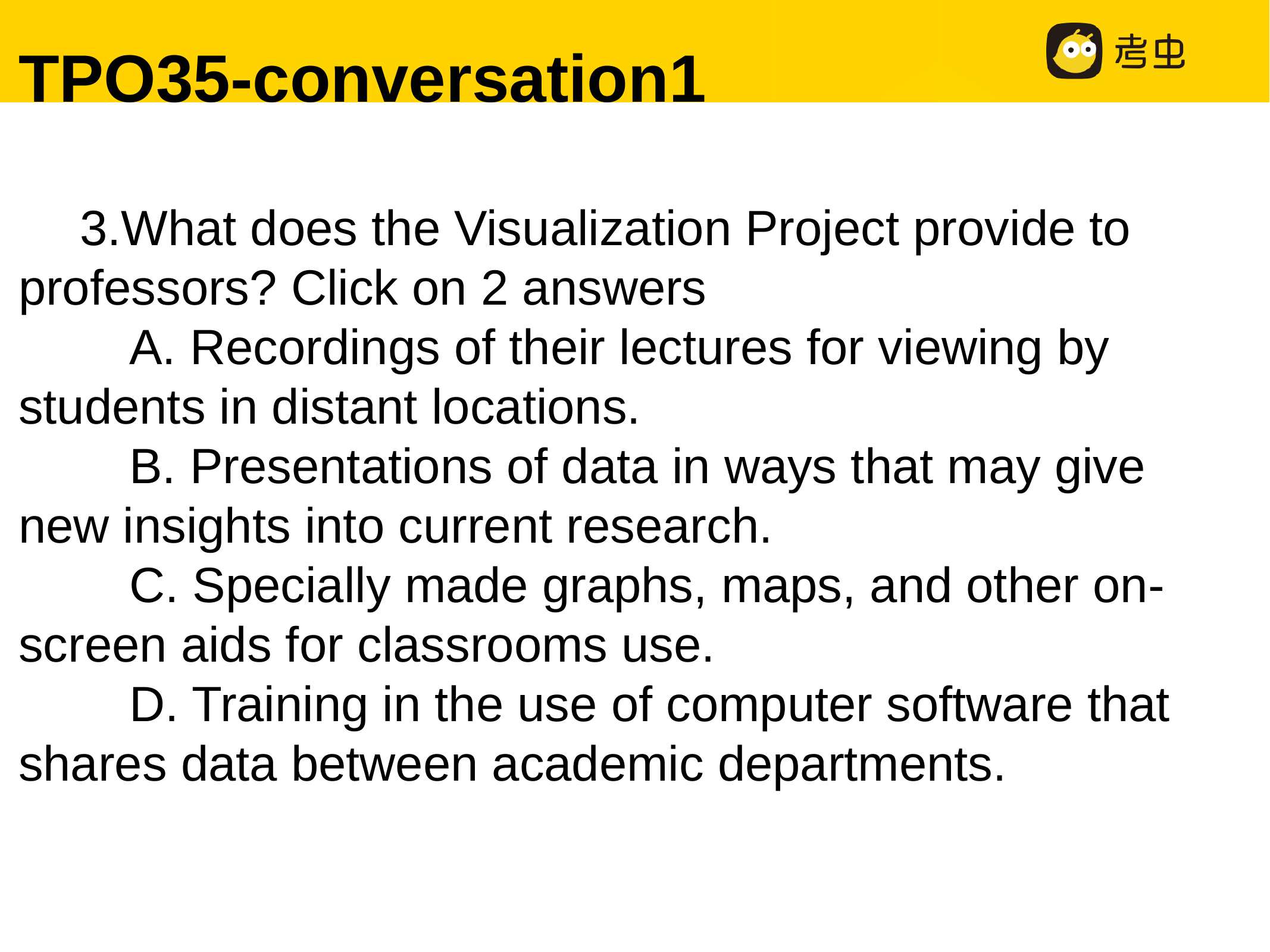

TPO35-conversation1

　3.What does the Visualization Project provide to professors? Click on 2 answers
　　A. Recordings of their lectures for viewing by students in distant locations.
　　B. Presentations of data in ways that may give new insights into current research.
　　C. Specially made graphs, maps, and other on-screen aids for classrooms use.
　　D. Training in the use of computer software that shares data between academic departments.